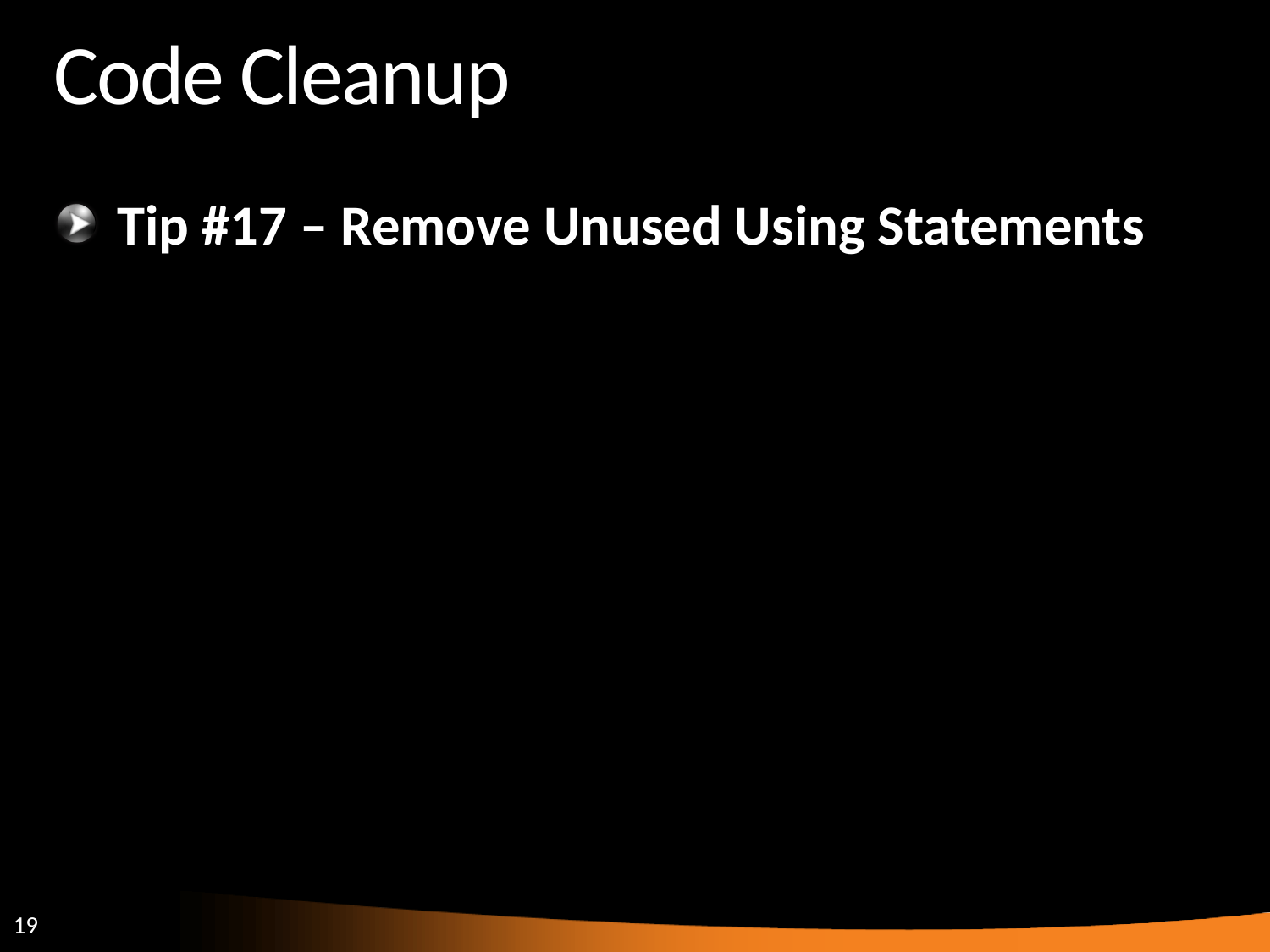

# Code Cleanup
Tip #17 – Remove Unused Using Statements